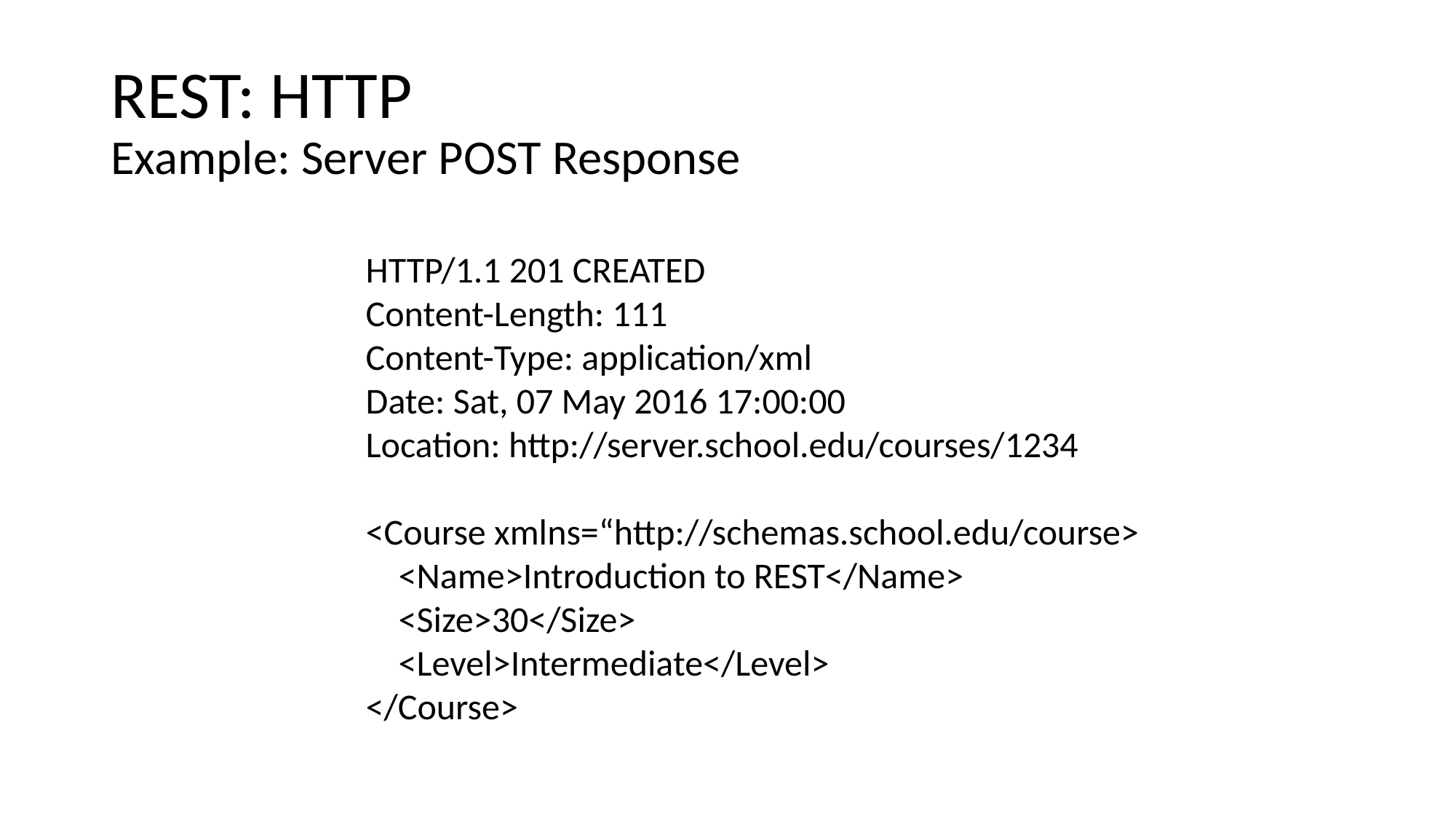

# REST: HTTP Example: Server POST Response
HTTP/1.1 201 CREATED
Content-Length: 111
Content-Type: application/xml
Date: Sat, 07 May 2016 17:00:00
Location: http://server.school.edu/courses/1234

<Course xmlns=“http://schemas.school.edu/course>
    <Name>Introduction to REST</Name>
    <Size>30</Size>
    <Level>Intermediate</Level>
</Course>